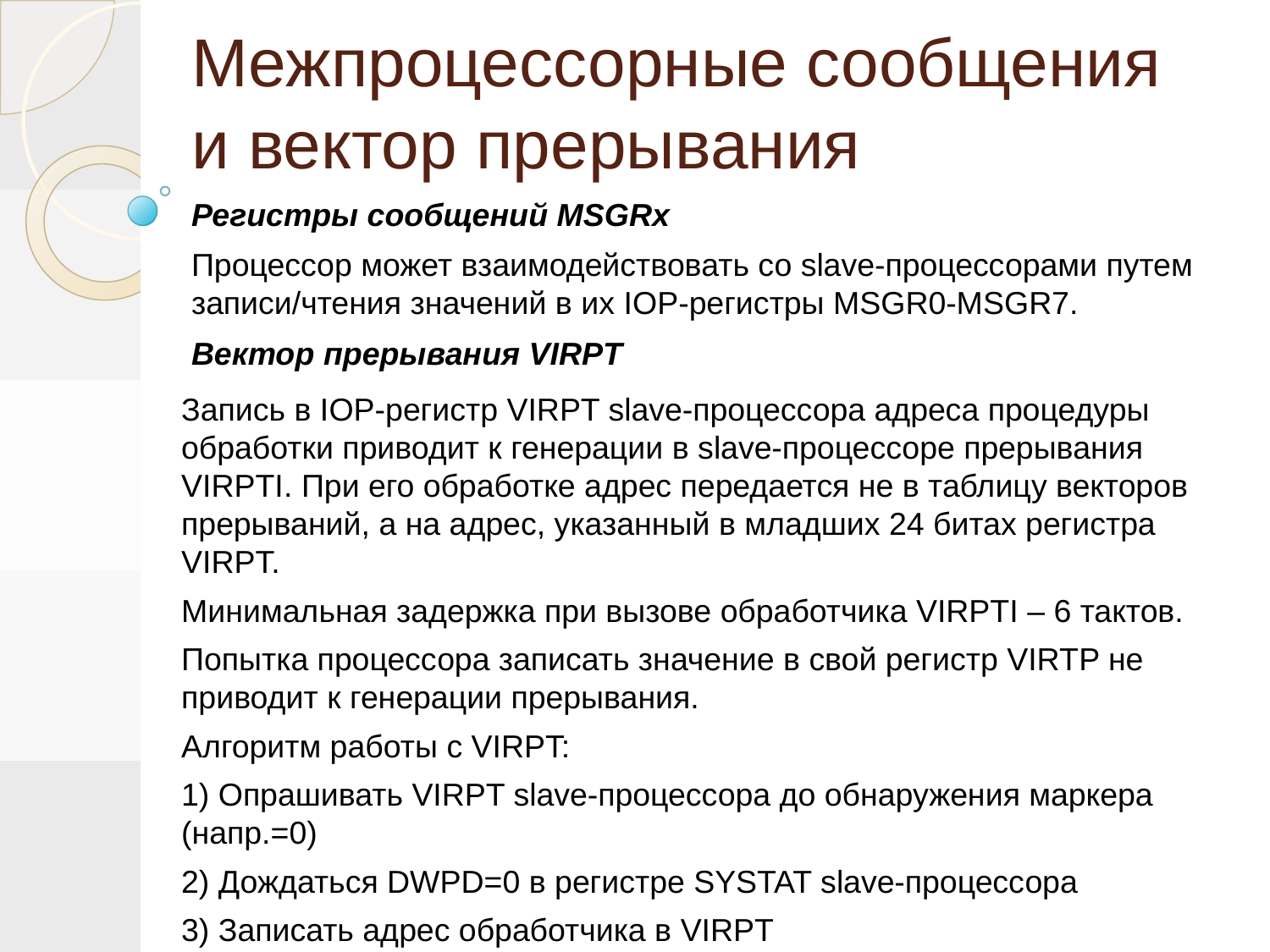

# Межпроцессорные сообщения и вектор прерывания
Регистры сообщений MSGRx
Процессор может взаимодействовать со slave-процессорами путем записи/чтения значений в их IOP-регистры MSGR0-MSGR7.
Вектор прерывания VIRPT
Запись в IOP-регистр VIRPT slave-процессора адреса процедуры обработки приводит к генерации в slave-процессоре прерывания VIRPTI. При его обработке адрес передается не в таблицу векторов прерываний, а на адрес, указанный в младших 24 битах регистра VIRPT.
Минимальная задержка при вызове обработчика VIRPTI – 6 тактов.
Попытка процессора записать значение в свой регистр VIRTP не приводит к генерации прерывания.
Алгоритм работы с VIRPT:
1) Опрашивать VIRPT slave-процессора до обнаружения маркера (напр.=0)
2) Дождаться DWPD=0 в регистре SYSTAT slave-процессора
3) Записать адрес обработчика в VIRPT
4) По завершении обработчика slave должен записать в VIRPT маркер.